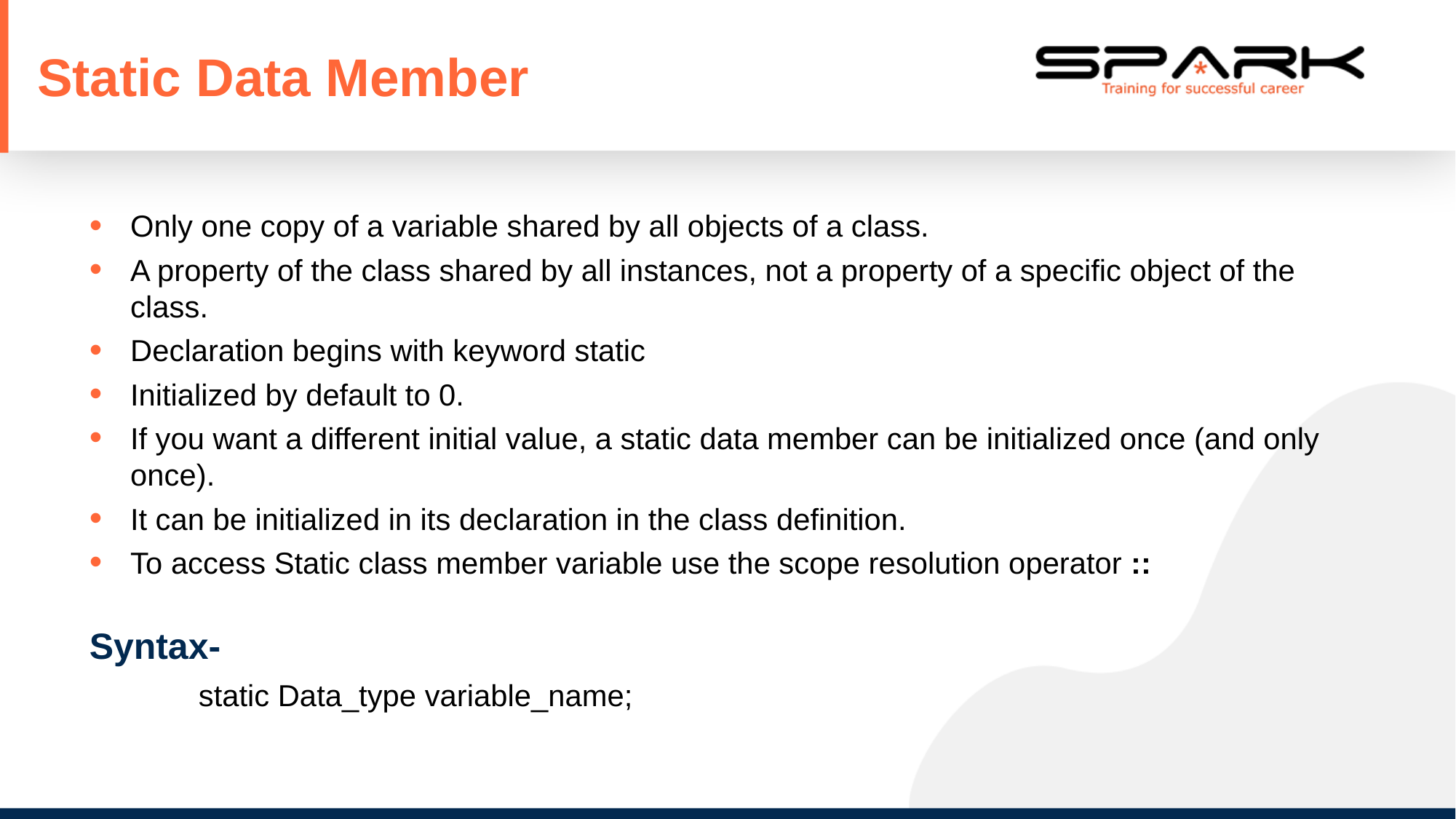

# Static Data Member
Only one copy of a variable shared by all objects of a class.
A property of the class shared by all instances, not a property of a specific object of the class.
Declaration begins with keyword static
Initialized by default to 0.
If you want a different initial value, a static data member can be initialized once (and only once).
It can be initialized in its declaration in the class definition.
To access Static class member variable use the scope resolution operator ::

Syntax-
         	static Data_type variable_name;